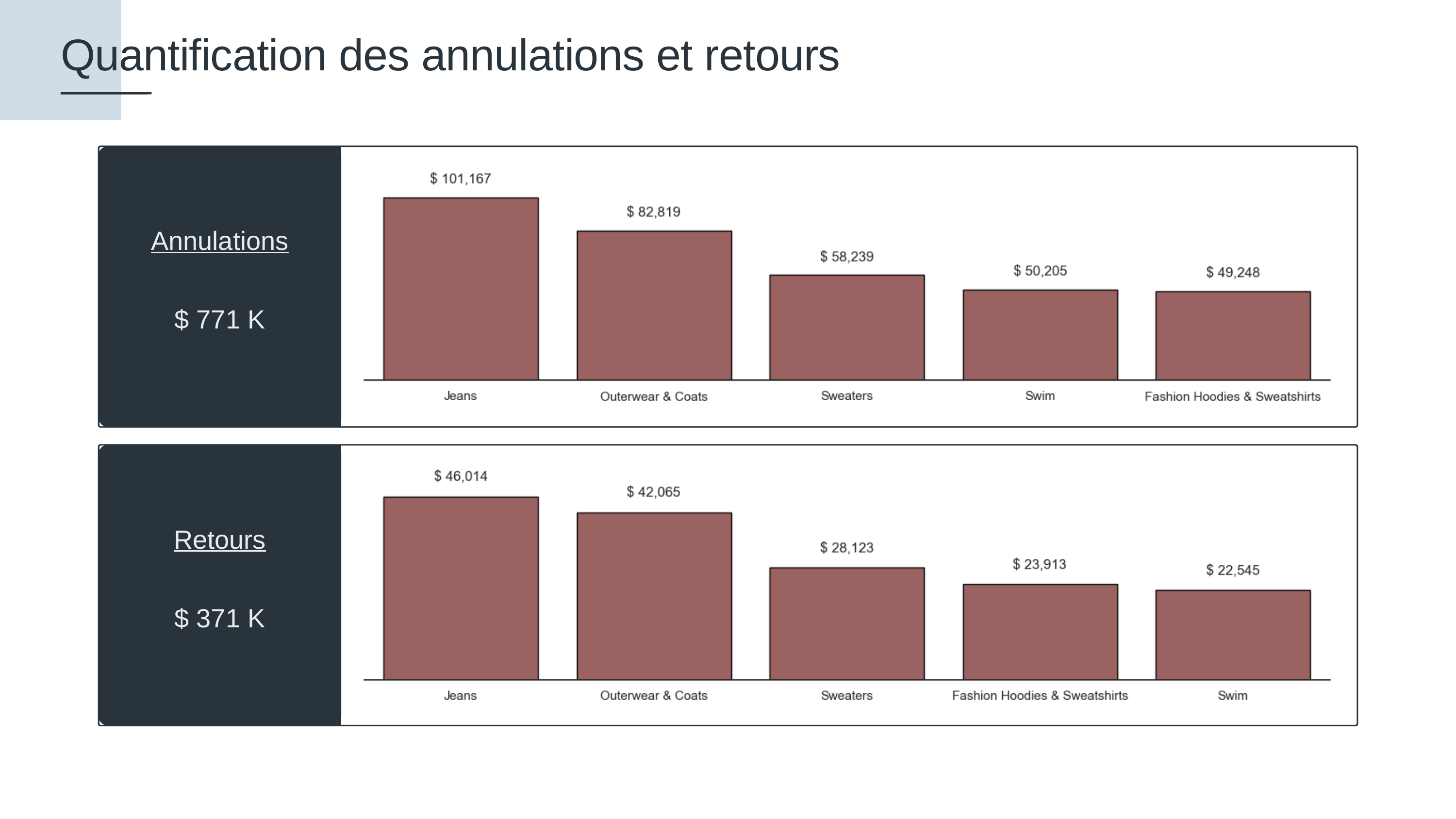

Quantification des annulations et retours

Annulations

$ 771 K

Retours

$ 371 K